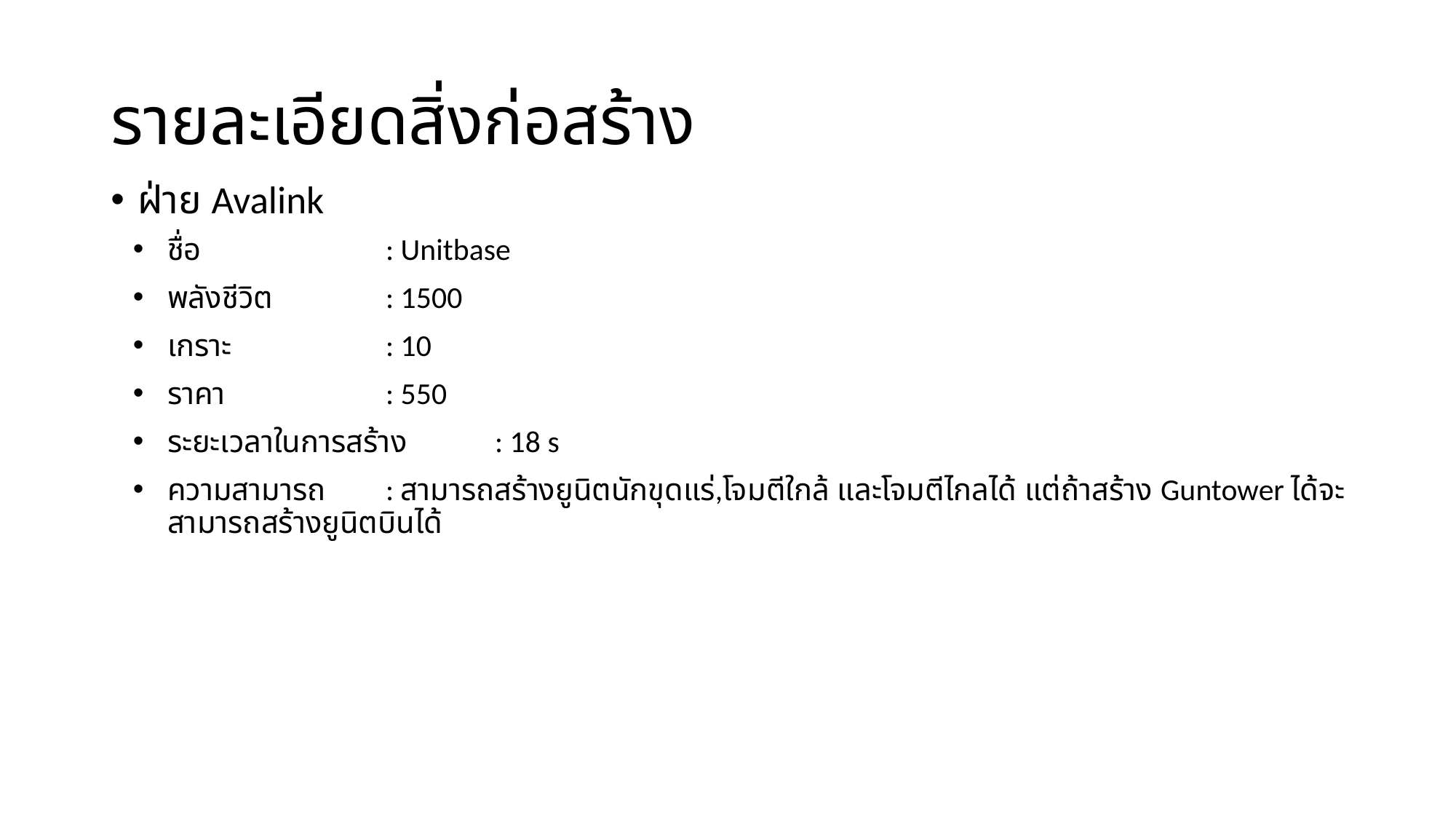

# รายละเอียดสิ่งก่อสร้าง
ฝ่าย Avalink
ชื่อ		: Unitbase
พลังชีวิต		: 1500
เกราะ		: 10
ราคา		: 550
ระยะเวลาในการสร้าง	: 18 s
ความสามารถ	: สามารถสร้างยูนิตนักขุดแร่,โจมตีใกล้ และโจมตีไกลได้ แต่ถ้าสร้าง Guntower ได้จะสามารถสร้างยูนิตบินได้